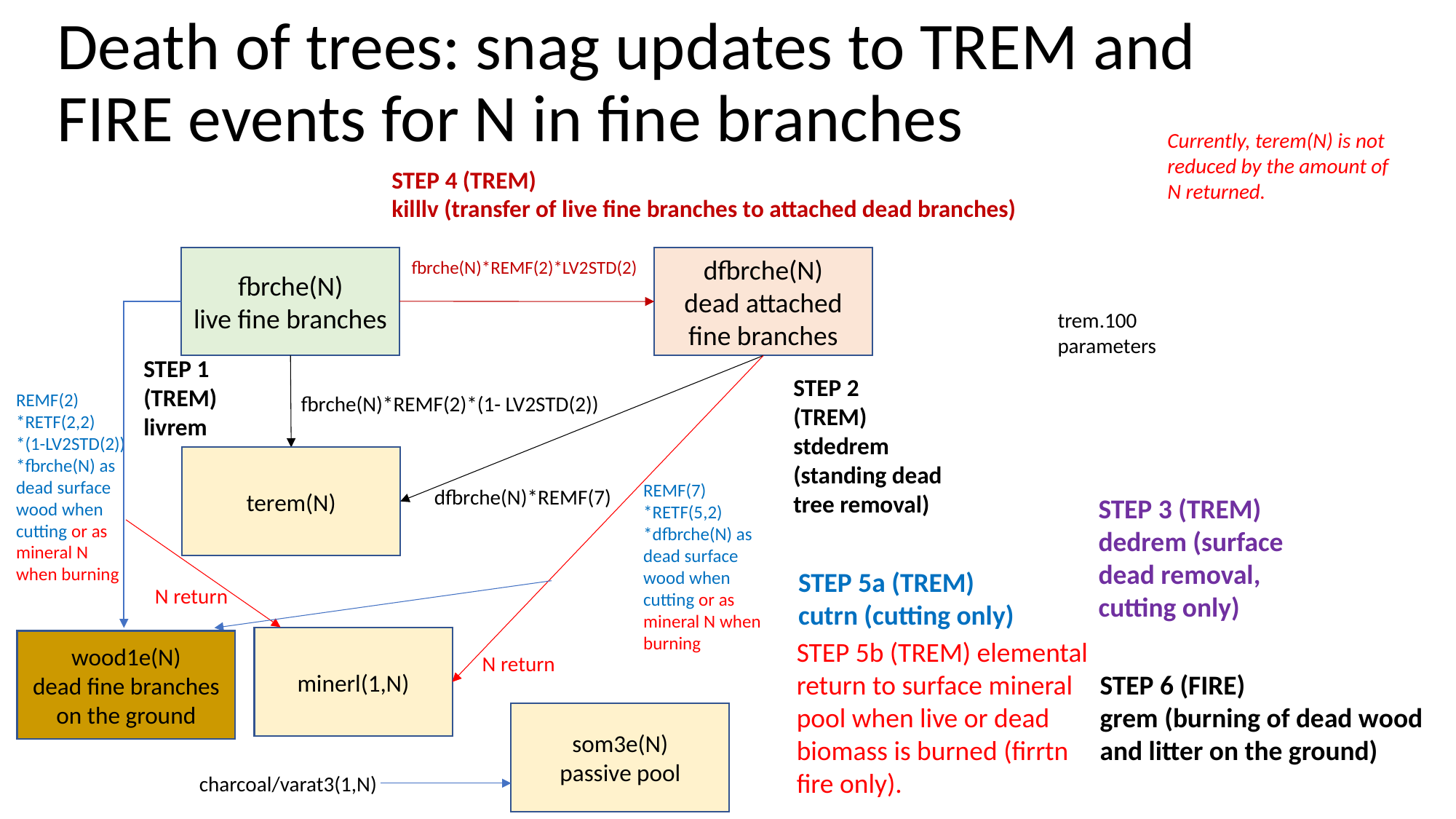

# Death of trees: snag updates to TREM and FIRE events for N in fine branches
Currently, terem(N) is not reduced by the amount of N returned.
STEP 4 (TREM)
killlv (transfer of live fine branches to attached dead branches)
fbrche(N)
live fine branches
dfbrche(N)
dead attached fine branches
fbrche(N)*REMF(2)*LV2STD(2)
trem.100
parameters
STEP 1
(TREM)
livrem
STEP 2
(TREM)
stdedrem (standing dead tree removal)
REMF(2)
*RETF(2,2)
*(1-LV2STD(2))
*fbrche(N) as dead surface wood when cutting or as mineral N when burning
fbrche(N)*REMF(2)*(1- LV2STD(2))
terem(N)
REMF(7)
*RETF(5,2)
*dfbrche(N) as dead surface wood when cutting or as mineral N when burning
dfbrche(N)*REMF(7)
STEP 3 (TREM)
dedrem (surface dead removal, cutting only)
STEP 5a (TREM)
cutrn (cutting only)
N return
minerl(1,N)
STEP 5b (TREM) elemental return to surface mineral pool when live or dead biomass is burned (firrtn fire only).
wood1e(N)
dead fine branches on the ground
N return
STEP 6 (FIRE)
grem (burning of dead wood
and litter on the ground)
som3e(N)
passive pool
charcoal/varat3(1,N)